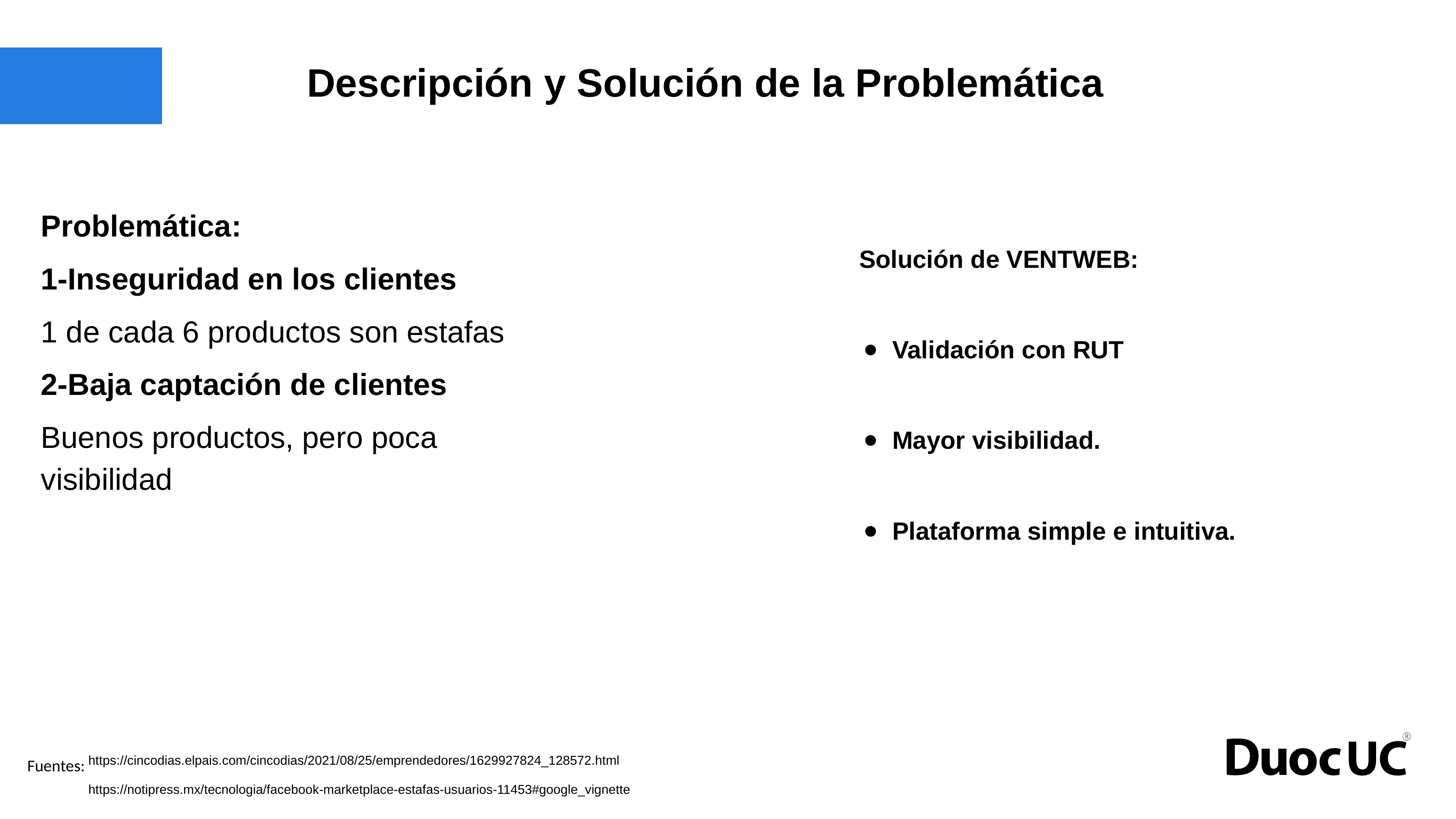

Descripción y Solución de la Problemática

Problemática:
1-Inseguridad en los clientes
1 de cada 6 productos son estafas
2-Baja captación de clientes
Buenos productos, pero poca visibilidad

Solución de VENTWEB:

Validación con RUT

Mayor visibilidad.

Plataforma simple e intuitiva.

https://cincodias.elpais.com/cincodias/2021/08/25/emprendedores/1629927824_128572.html
Fuentes:
https://notipress.mx/tecnologia/facebook-marketplace-estafas-usuarios-11453#google_vignette